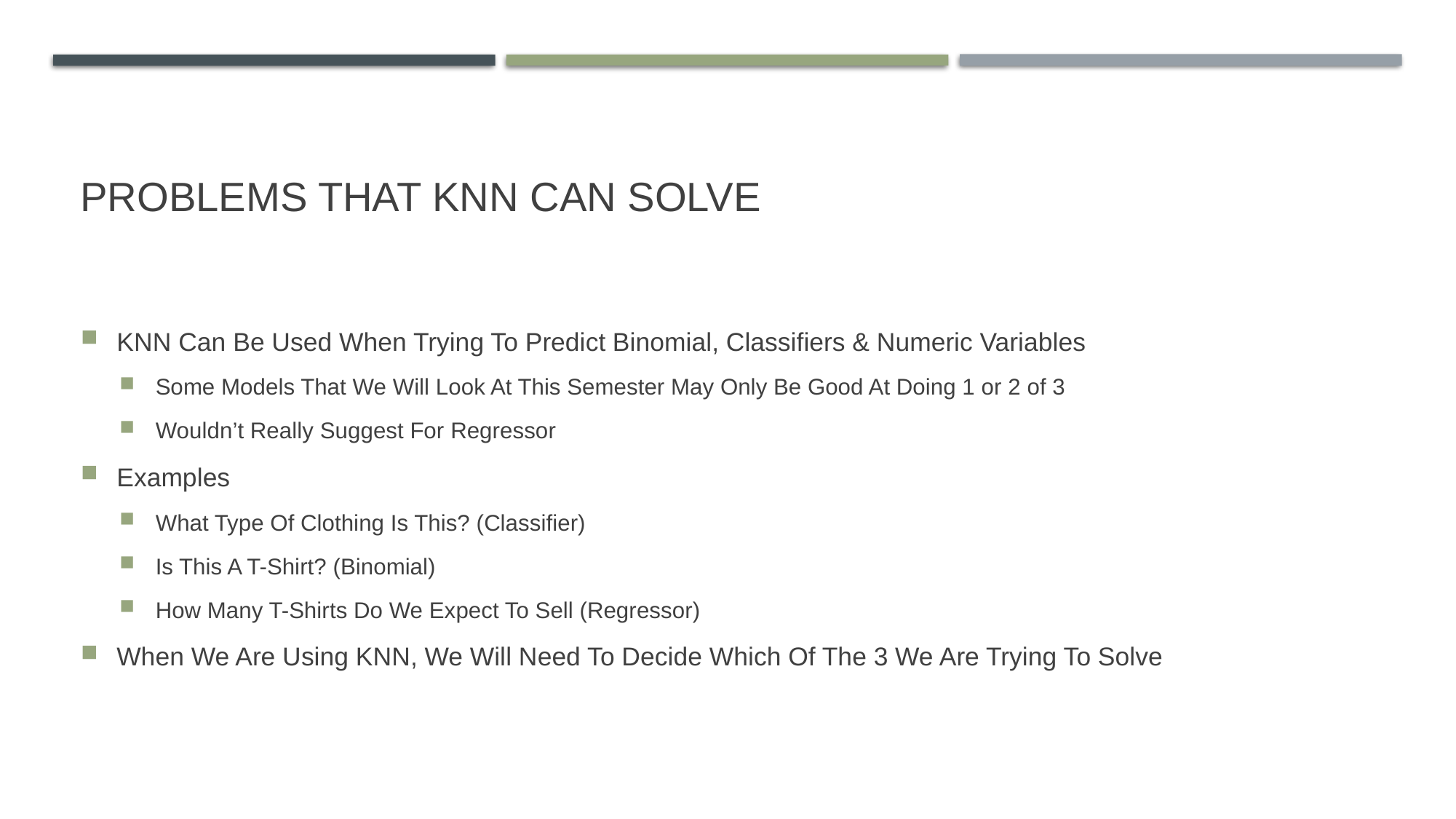

# Problems That KNN Can Solve
KNN Can Be Used When Trying To Predict Binomial, Classifiers & Numeric Variables
Some Models That We Will Look At This Semester May Only Be Good At Doing 1 or 2 of 3
Wouldn’t Really Suggest For Regressor
Examples
What Type Of Clothing Is This? (Classifier)
Is This A T-Shirt? (Binomial)
How Many T-Shirts Do We Expect To Sell (Regressor)
When We Are Using KNN, We Will Need To Decide Which Of The 3 We Are Trying To Solve